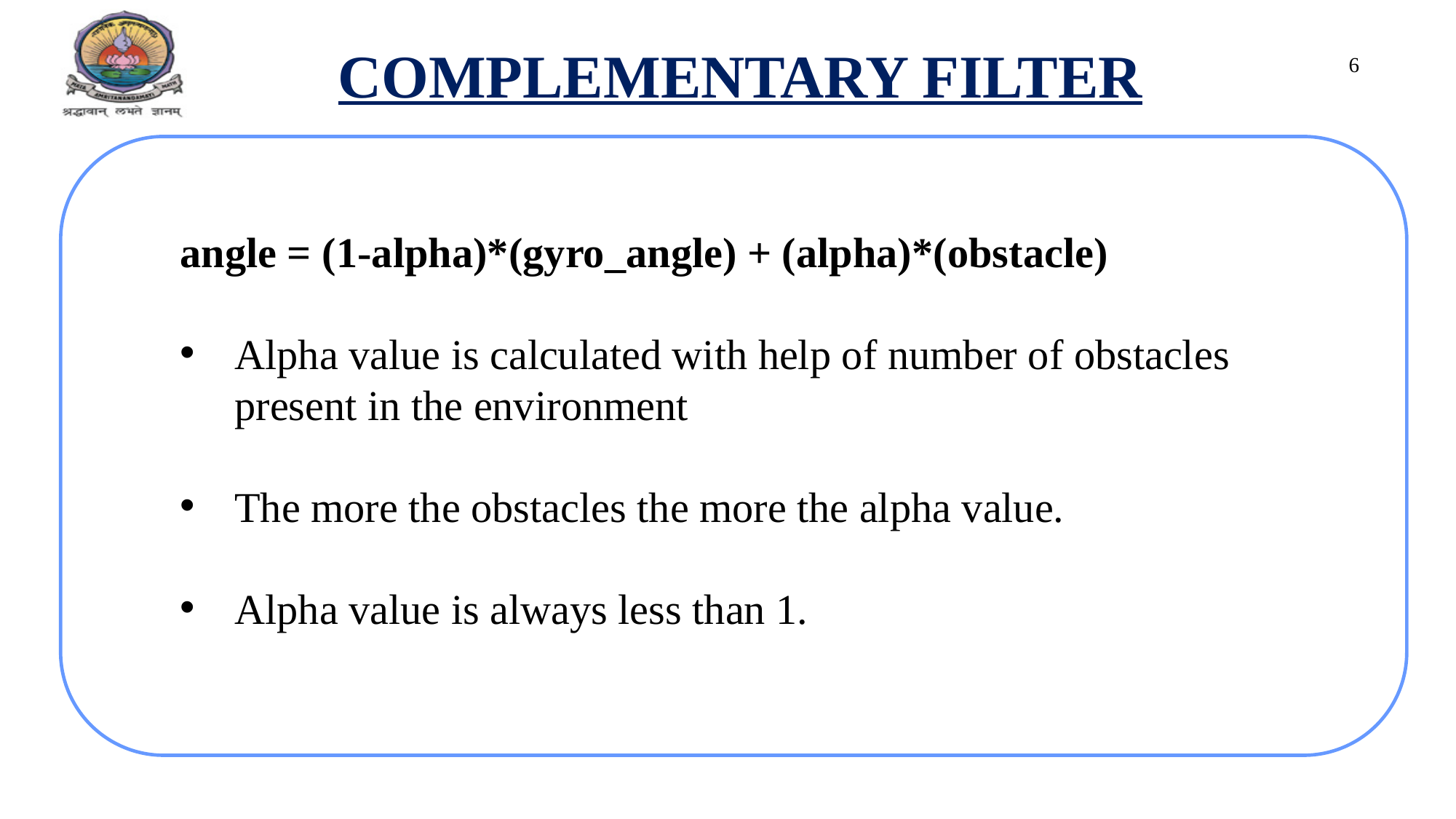

COMPLEMENTARY FILTER
6
angle = (1-alpha)*(gyro_angle) + (alpha)*(obstacle)

Alpha value is calculated with help of number of obstacles present in the environment

The more the obstacles the more the alpha value.

Alpha value is always less than 1.